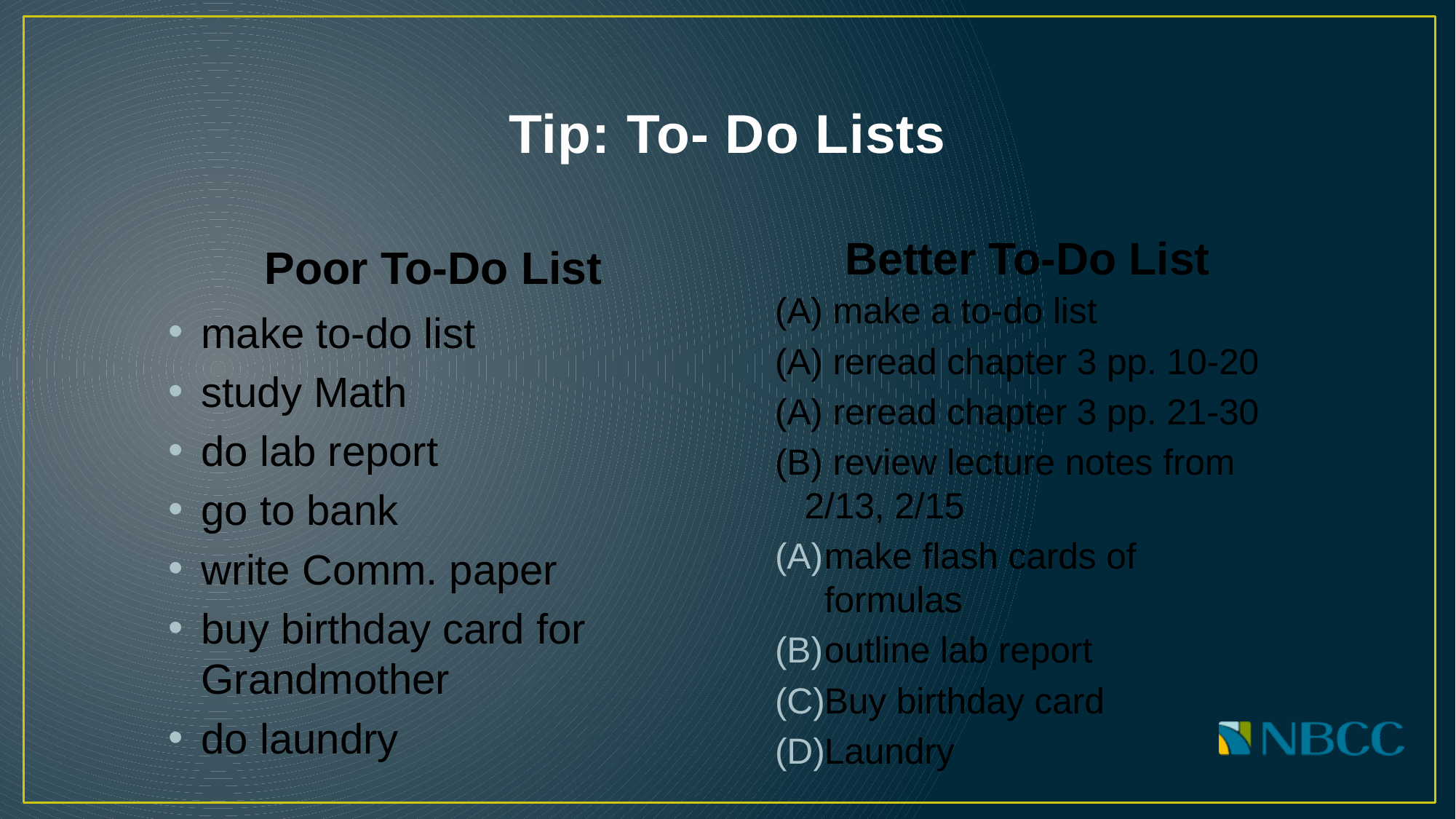

# Tip: To- Do Lists
Better To-Do List
Poor To-Do List
(A) make a to-do list
(A) reread chapter 3 pp. 10-20
(A) reread chapter 3 pp. 21-30
(B) review lecture notes from 2/13, 2/15
make flash cards of formulas
outline lab report
Buy birthday card
Laundry

make to-do list
study Math
do lab report
go to bank
write Comm. paper
buy birthday card for Grandmother
do laundry